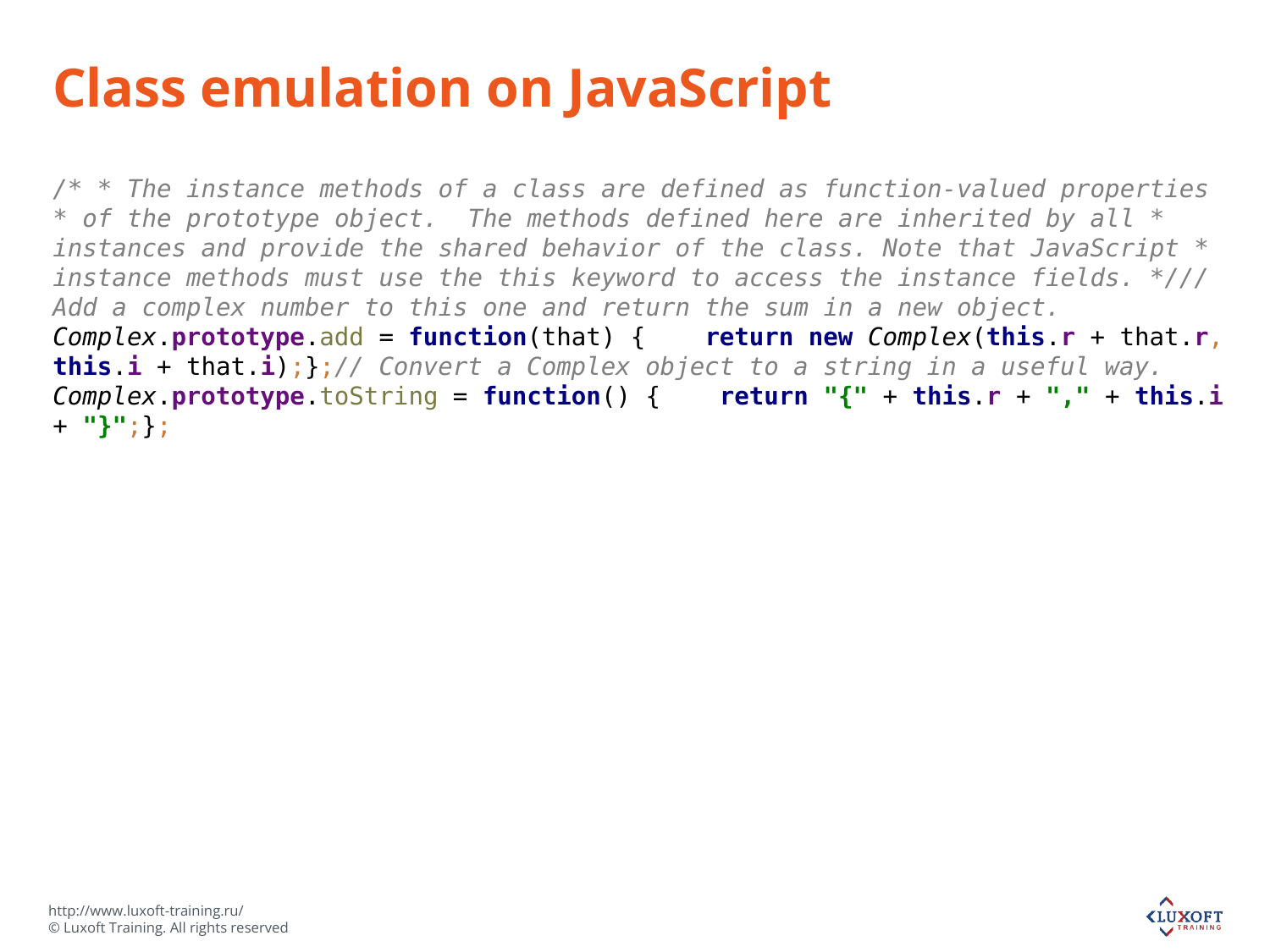

# Class emulation on JavaScript
/*  * The instance methods of a class are defined as function-valued properties  * of the prototype object.  The methods defined here are inherited by all  * instances and provide the shared behavior of the class. Note that JavaScript  * instance methods must use the this keyword to access the instance fields.  */  // Add a complex number to this one and return the sum in a new object. Complex.prototype.add = function(that) {     return new Complex(this.r + that.r, this.i + that.i); };  // Convert a Complex object to a string in a useful way. Complex.prototype.toString = function() {     return "{" + this.r + "," + this.i + "}"; };